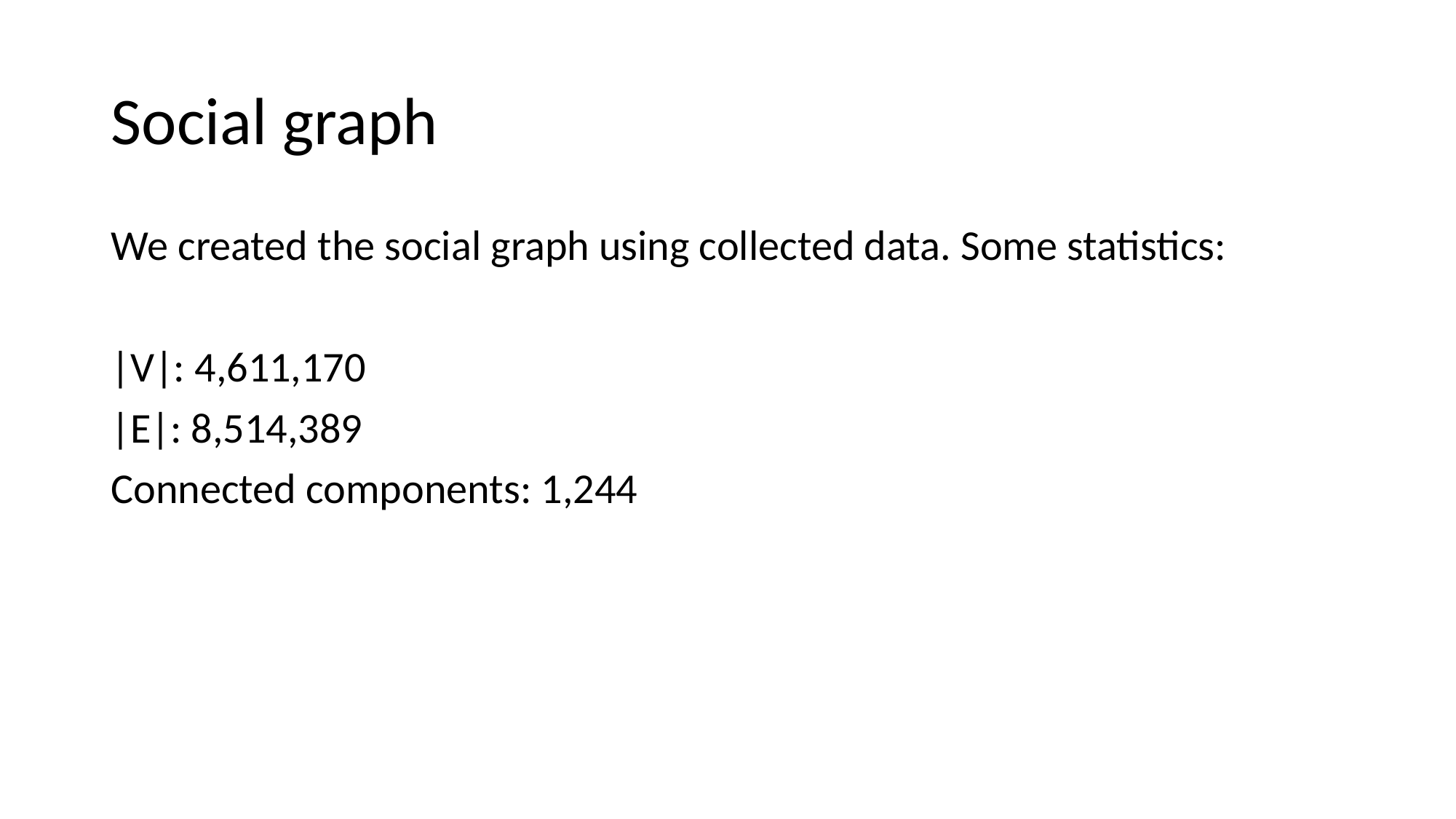

# Social graph
We created the social graph using collected data. Some statistics:

|V|: 4,611,170
|E|: 8,514,389
Connected components: 1,244